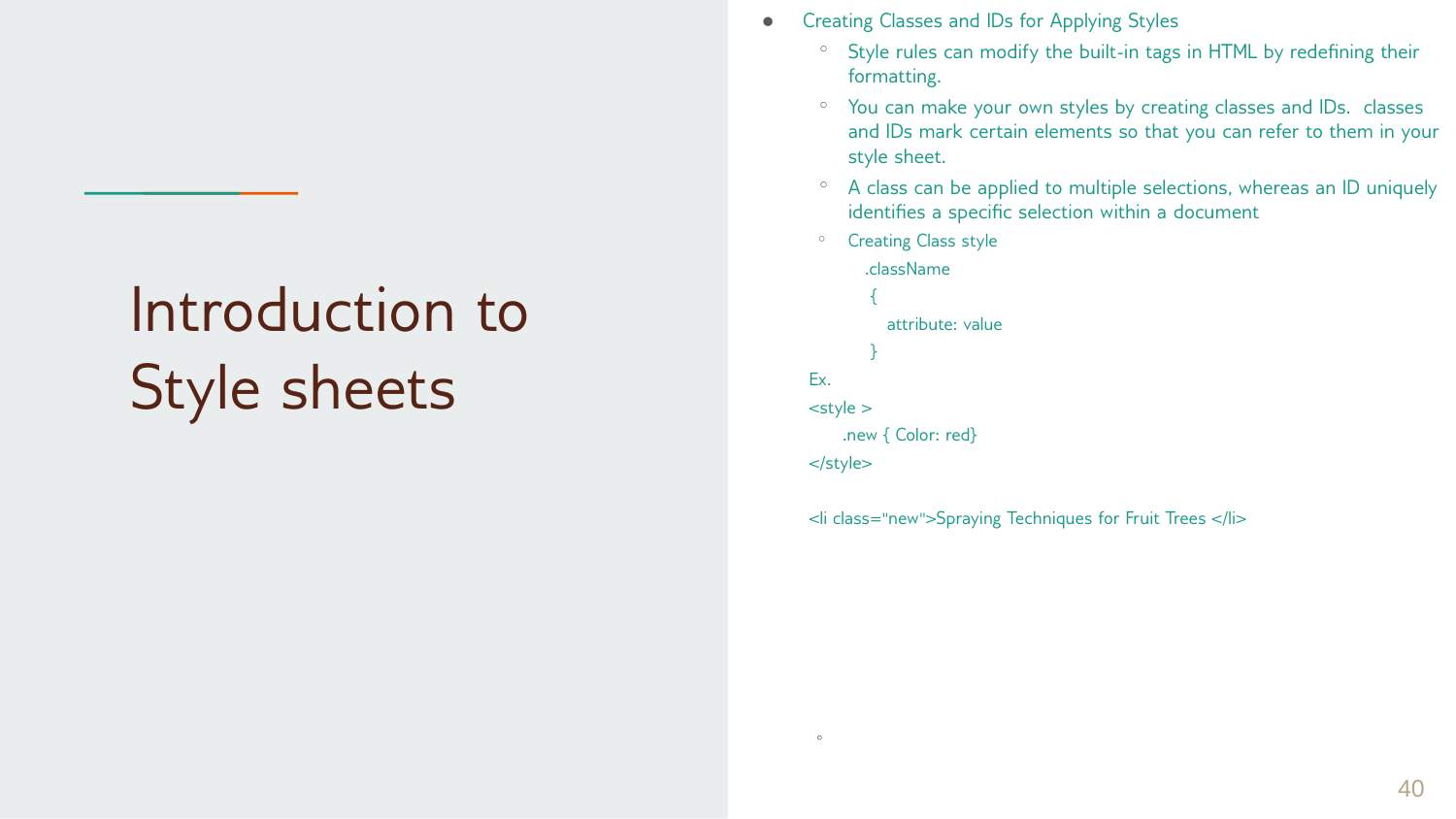

Creating Classes and IDs for Applying Styles
Style rules can modify the built-in tags in HTML by redefining their formatting.
You can make your own styles by creating classes and IDs.  classes and IDs mark certain elements so that you can refer to them in your style sheet.
A class can be applied to multiple selections, whereas an ID uniquely identifies a specific selection within a document
Creating Class style
          .className
           {
              attribute: value
           }
Ex.
<style >
      .new { Color: red}
</style>

<li class="new">Spraying Techniques for Fruit Trees </li>

# Introduction to Style sheets

 40